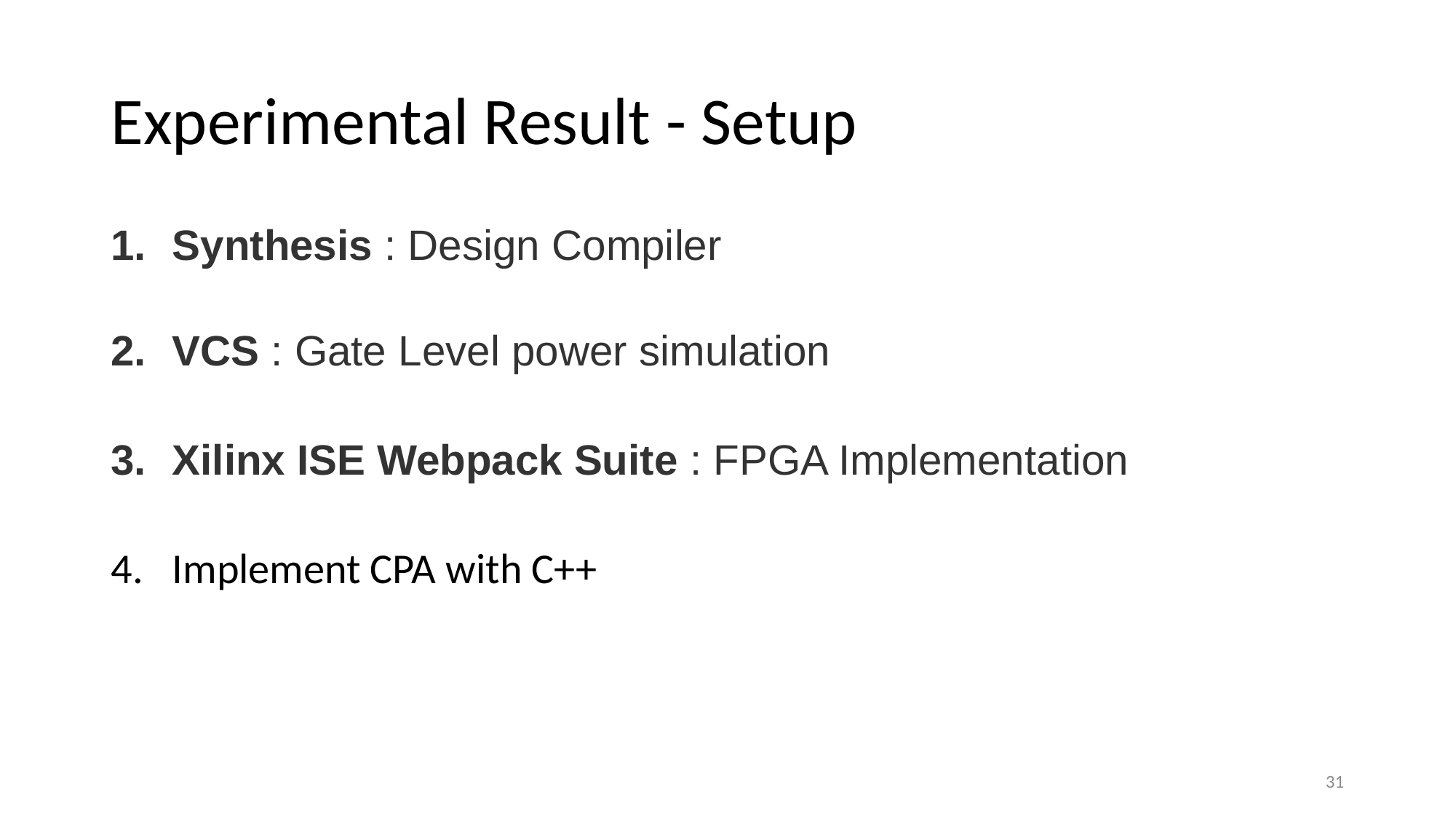

# Experimental Result - Setup
Synthesis : Design Compiler

VCS : Gate Level power simulation

Xilinx ISE Webpack Suite : FPGA Implementation

Implement CPA with C++
31